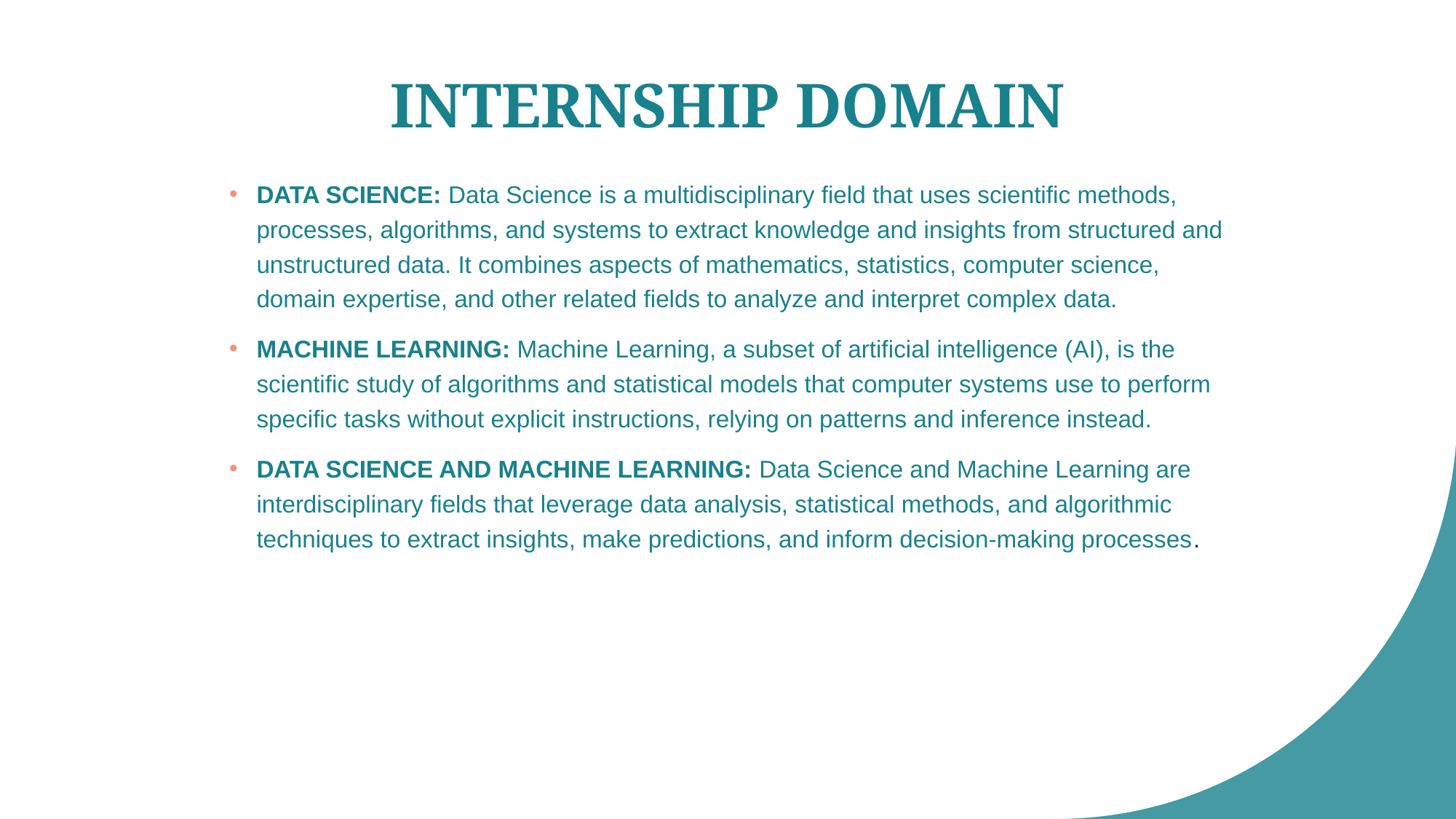

# INTERNSHIP DOMAIN
DATA SCIENCE: Data Science is a multidisciplinary field that uses scientific methods, processes, algorithms, and systems to extract knowledge and insights from structured and unstructured data. It combines aspects of mathematics, statistics, computer science, domain expertise, and other related fields to analyze and interpret complex data.
MACHINE LEARNING: Machine Learning, a subset of artificial intelligence (AI), is the scientific study of algorithms and statistical models that computer systems use to perform specific tasks without explicit instructions, relying on patterns and inference instead.
DATA SCIENCE AND MACHINE LEARNING: Data Science and Machine Learning are interdisciplinary fields that leverage data analysis, statistical methods, and algorithmic techniques to extract insights, make predictions, and inform decision-making processes.